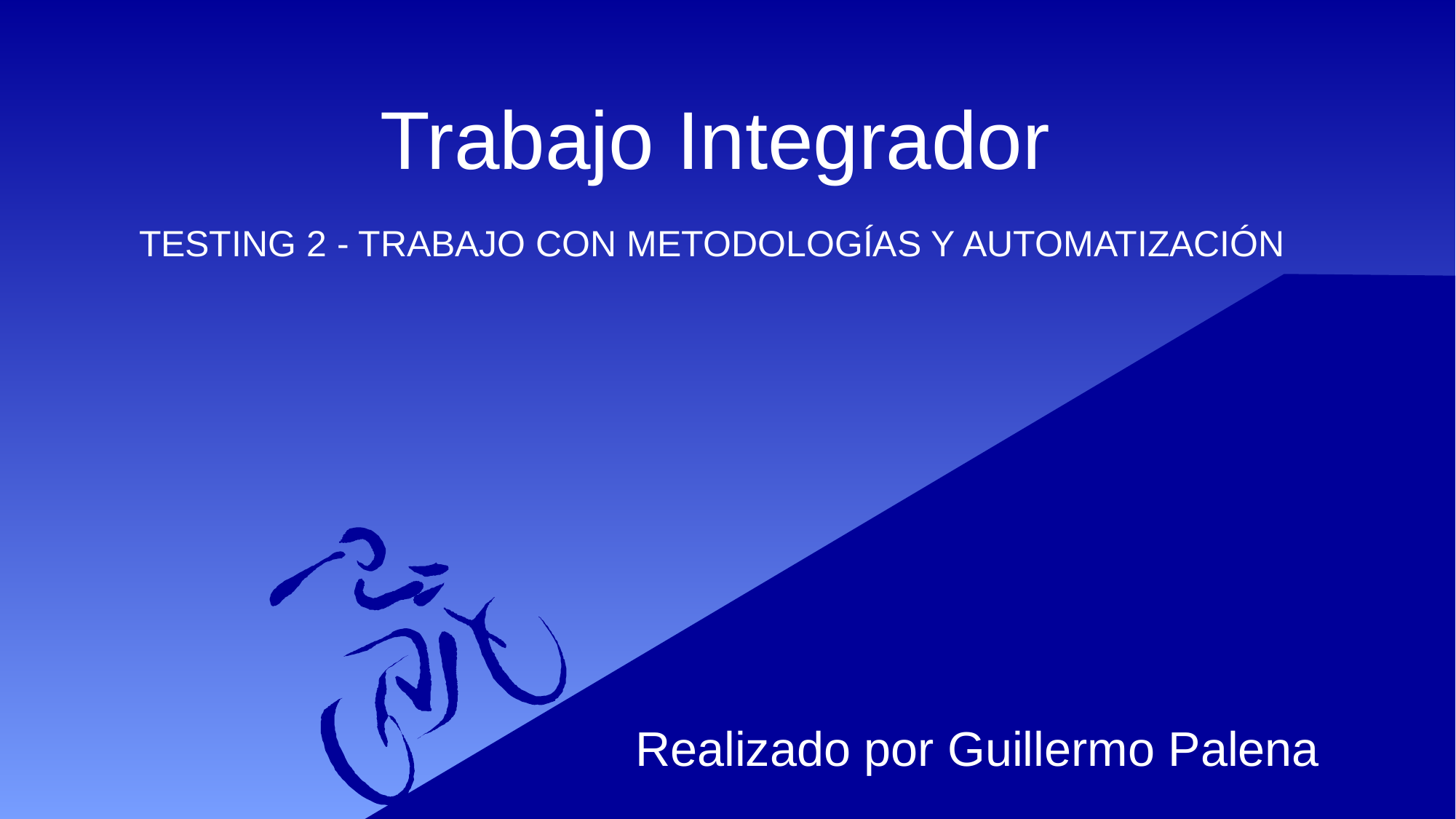

# Trabajo Integrador
TESTING 2 - TRABAJO CON METODOLOGÍAS Y AUTOMATIZACIÓN

Realizado por Guillermo Palena